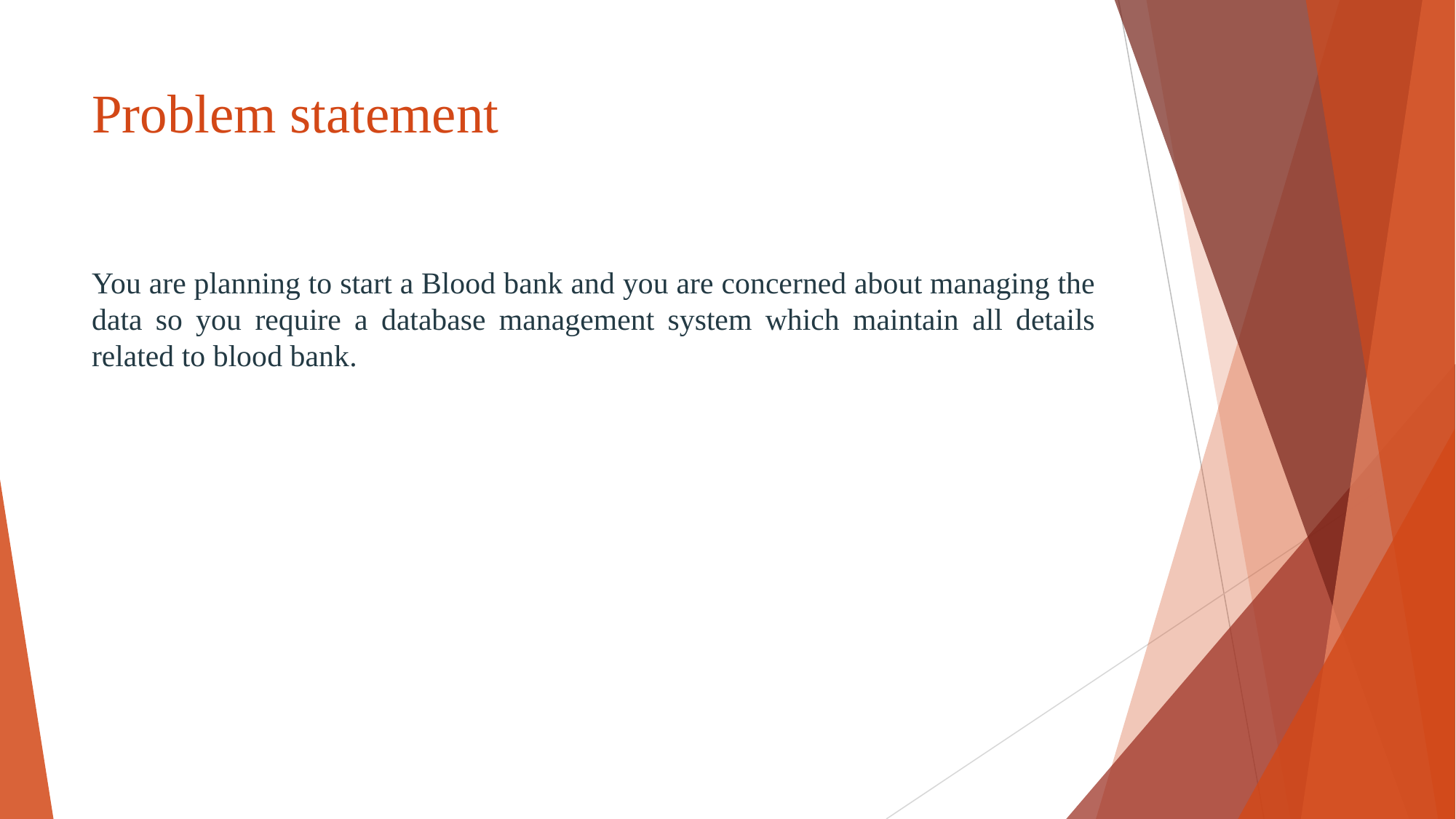

# Problem statement
You are planning to start a Blood bank and you are concerned about managing the data so you require a database management system which maintain all details related to blood bank.